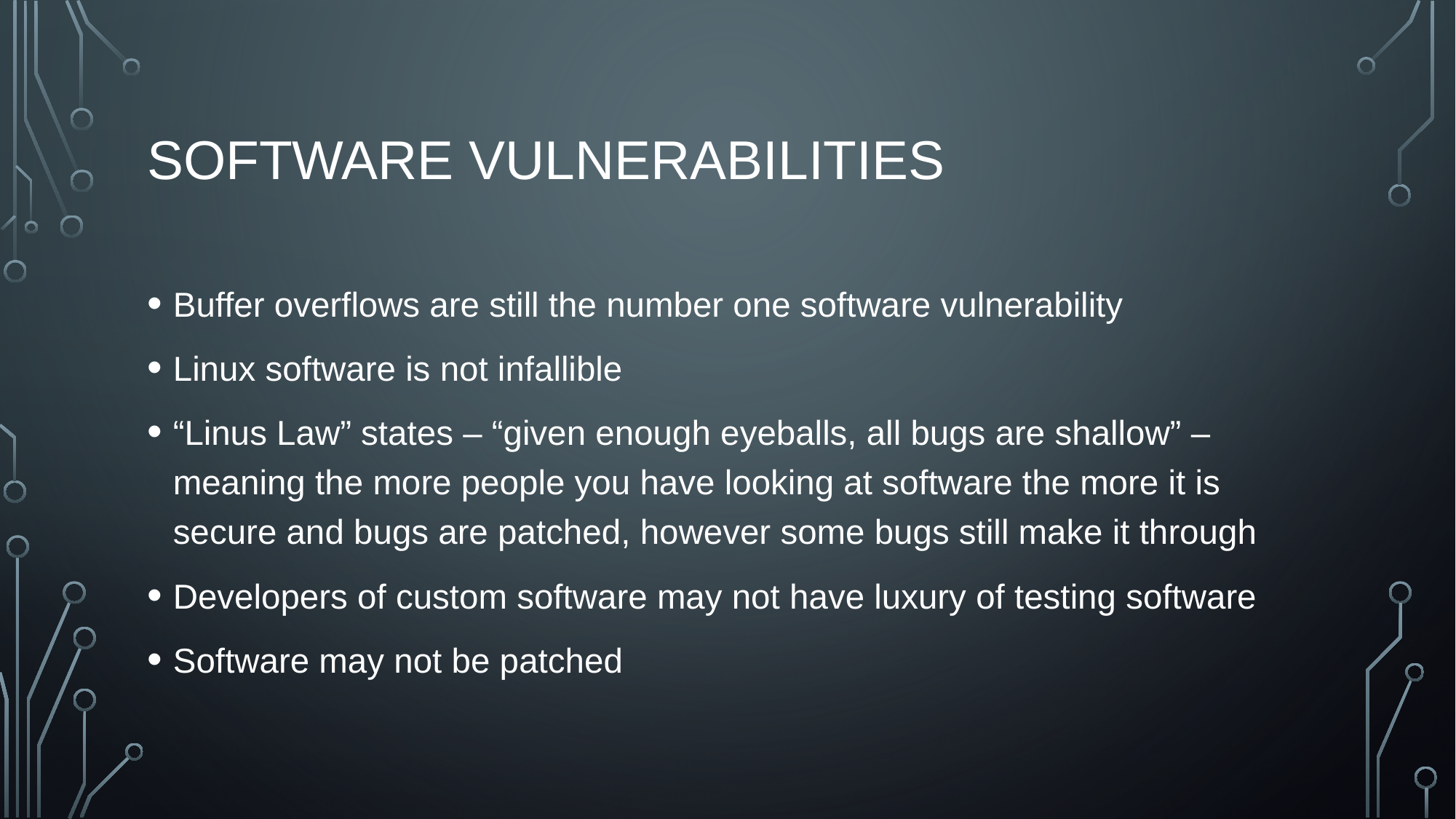

# Software vulnerabilities
Buffer overflows are still the number one software vulnerability
Linux software is not infallible
“Linus Law” states – “given enough eyeballs, all bugs are shallow” – meaning the more people you have looking at software the more it is secure and bugs are patched, however some bugs still make it through
Developers of custom software may not have luxury of testing software
Software may not be patched